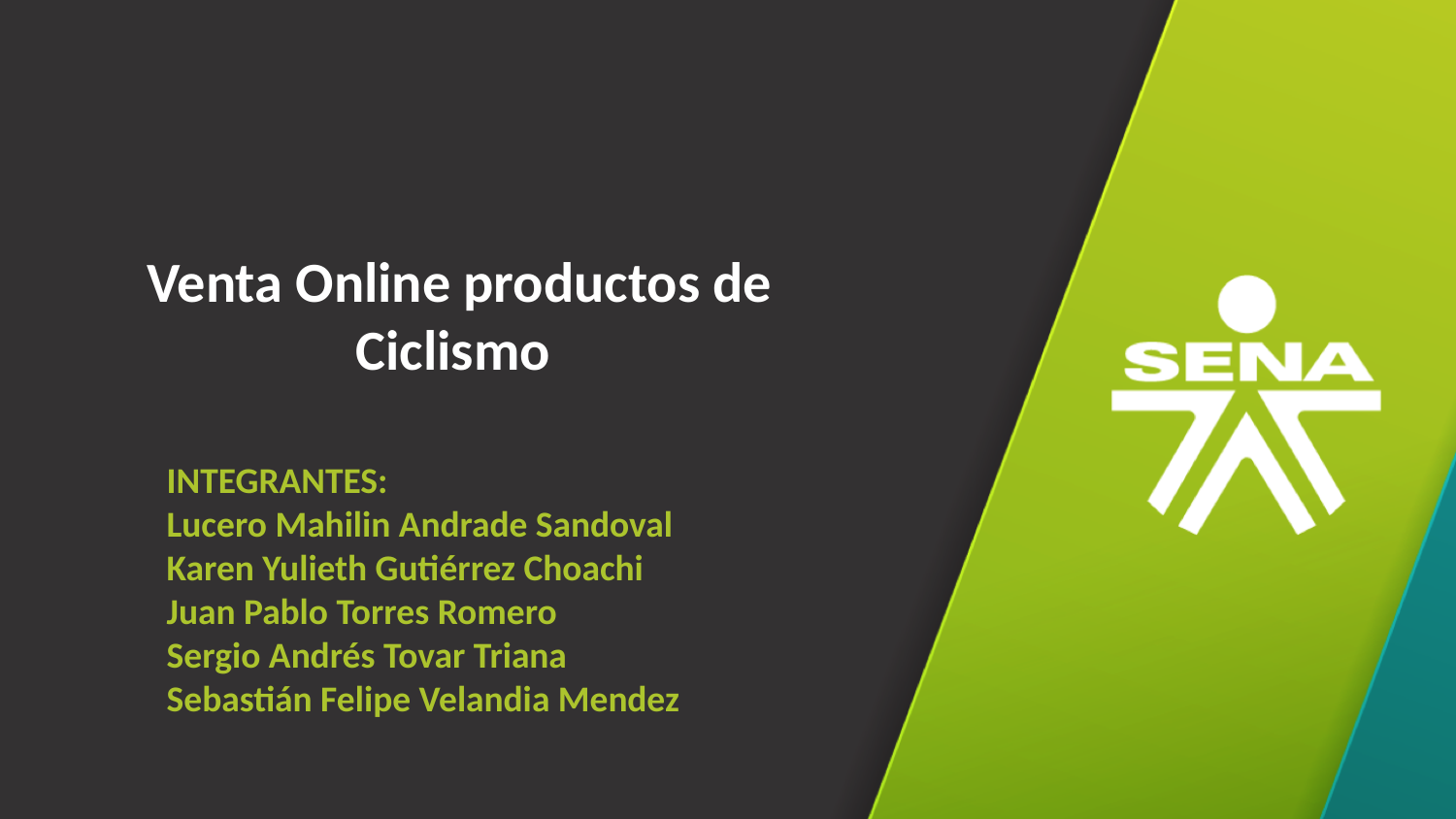

Venta Online productos de Ciclismo
INTEGRANTES:
Lucero Mahilin Andrade Sandoval
Karen Yulieth Gutiérrez Choachi
Juan Pablo Torres Romero
Sergio Andrés Tovar Triana
Sebastián Felipe Velandia Mendez